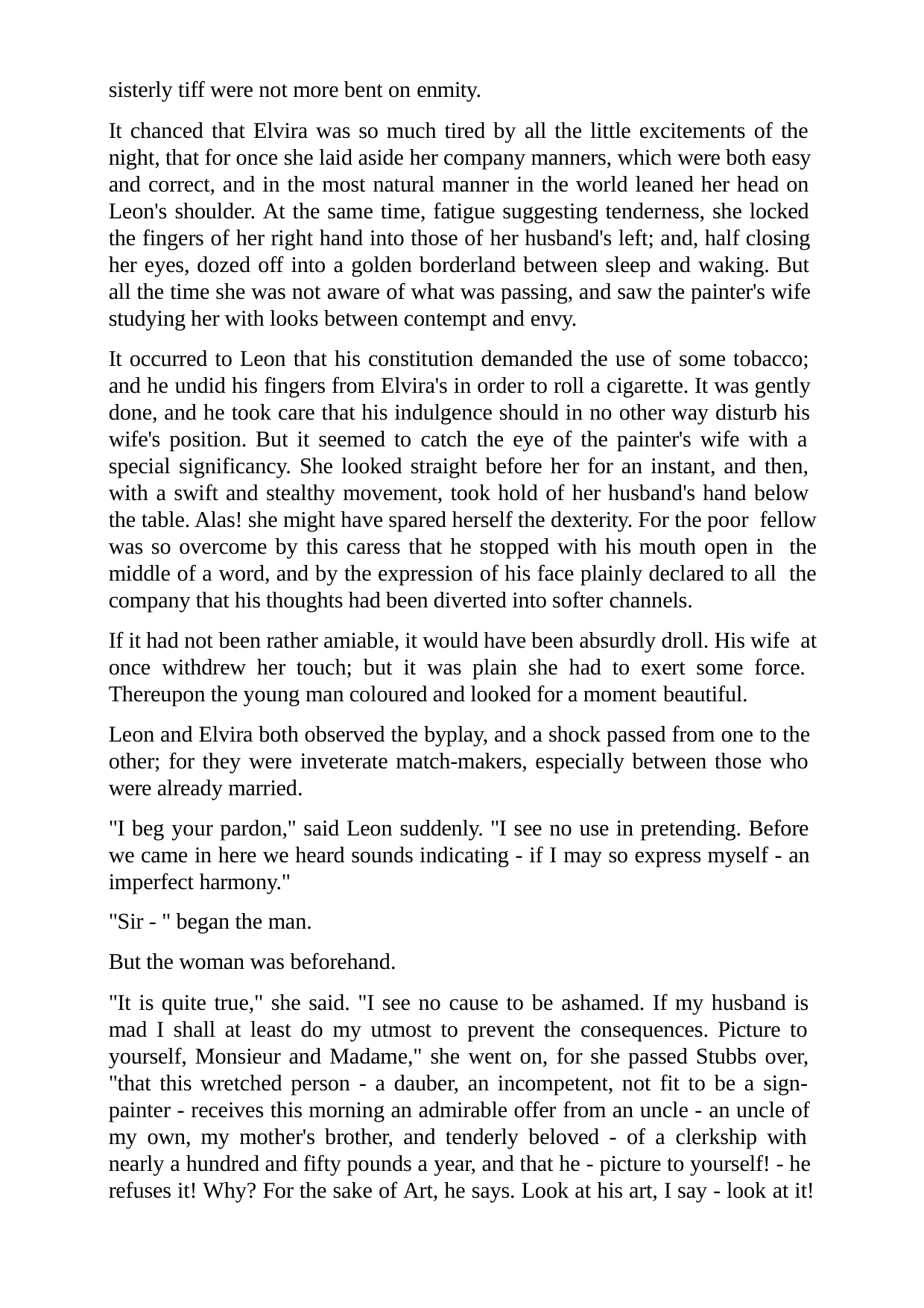

sisterly tiff were not more bent on enmity.
It chanced that Elvira was so much tired by all the little excitements of the  night, that for once she laid aside her company manners, which were both easy  and correct, and in the most natural manner in the world leaned her head on  Leon's shoulder. At the same time, fatigue suggesting tenderness, she locked  the fingers of her right hand into those of her husband's left; and, half closing  her eyes, dozed off into a golden borderland between sleep and waking. But  all the time she was not aware of what was passing, and saw the painter's wife  studying her with looks between contempt and envy.
It occurred to Leon that his constitution demanded the use of some tobacco;  and he undid his fingers from Elvira's in order to roll a cigarette. It was gently  done, and he took care that his indulgence should in no other way disturb his  wife's position. But it seemed to catch the eye of the painter's wife with a  special significancy. She looked straight before her for an instant, and then,  with a swift and stealthy movement, took hold of her husband's hand below  the table. Alas! she might have spared herself the dexterity. For the poor  fellow was so overcome by this caress that he stopped with his mouth open in  the middle of a word, and by the expression of his face plainly declared to all  the company that his thoughts had been diverted into softer channels.
If it had not been rather amiable, it would have been absurdly droll. His wife  at once withdrew her touch; but it was plain she had to exert some force.  Thereupon the young man coloured and looked for a moment beautiful.
Leon and Elvira both observed the byplay, and a shock passed from one to the  other; for they were inveterate match-makers, especially between those who  were already married.
"I beg your pardon," said Leon suddenly. "I see no use in pretending. Before  we came in here we heard sounds indicating - if I may so express myself - an  imperfect harmony."
"Sir - " began the man.
But the woman was beforehand.
"It is quite true," she said. "I see no cause to be ashamed. If my husband is  mad I shall at least do my utmost to prevent the consequences. Picture to  yourself, Monsieur and Madame," she went on, for she passed Stubbs over,  "that this wretched person - a dauber, an incompetent, not fit to be a sign-  painter - receives this morning an admirable offer from an uncle - an uncle of  my own, my mother's brother, and tenderly beloved - of a clerkship with  nearly a hundred and fifty pounds a year, and that he - picture to yourself! - he  refuses it! Why? For the sake of Art, he says. Look at his art, I say - look at it!